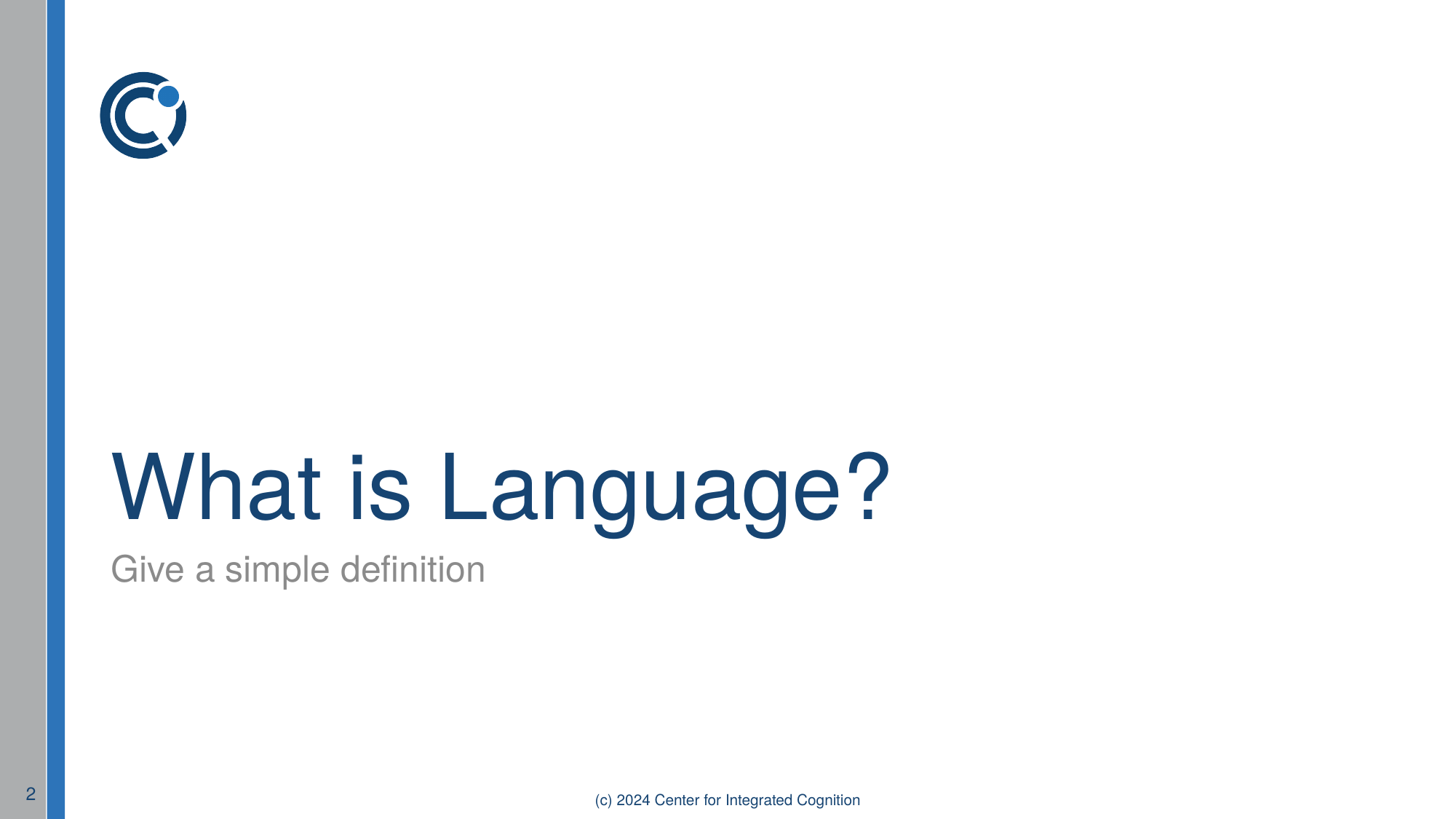

# What is Language?
Give a simple definition

2
(c) 2024 Center for Integrated Cognition